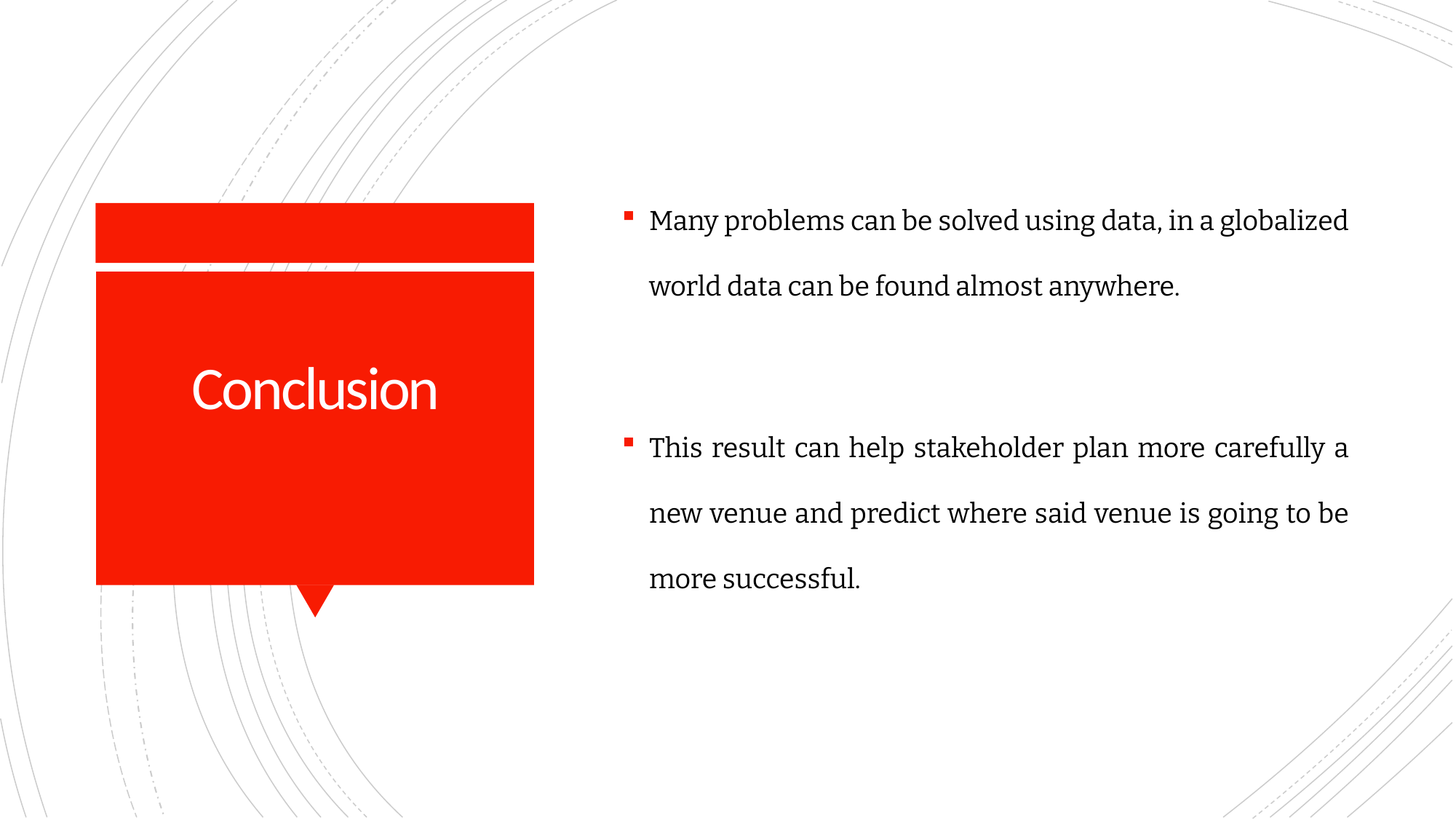

Many problems can be solved using data, in a globalized world data can be found almost anywhere.

This result can help stakeholder plan more carefully a new venue and predict where said venue is going to be more successful.

# Conclusion